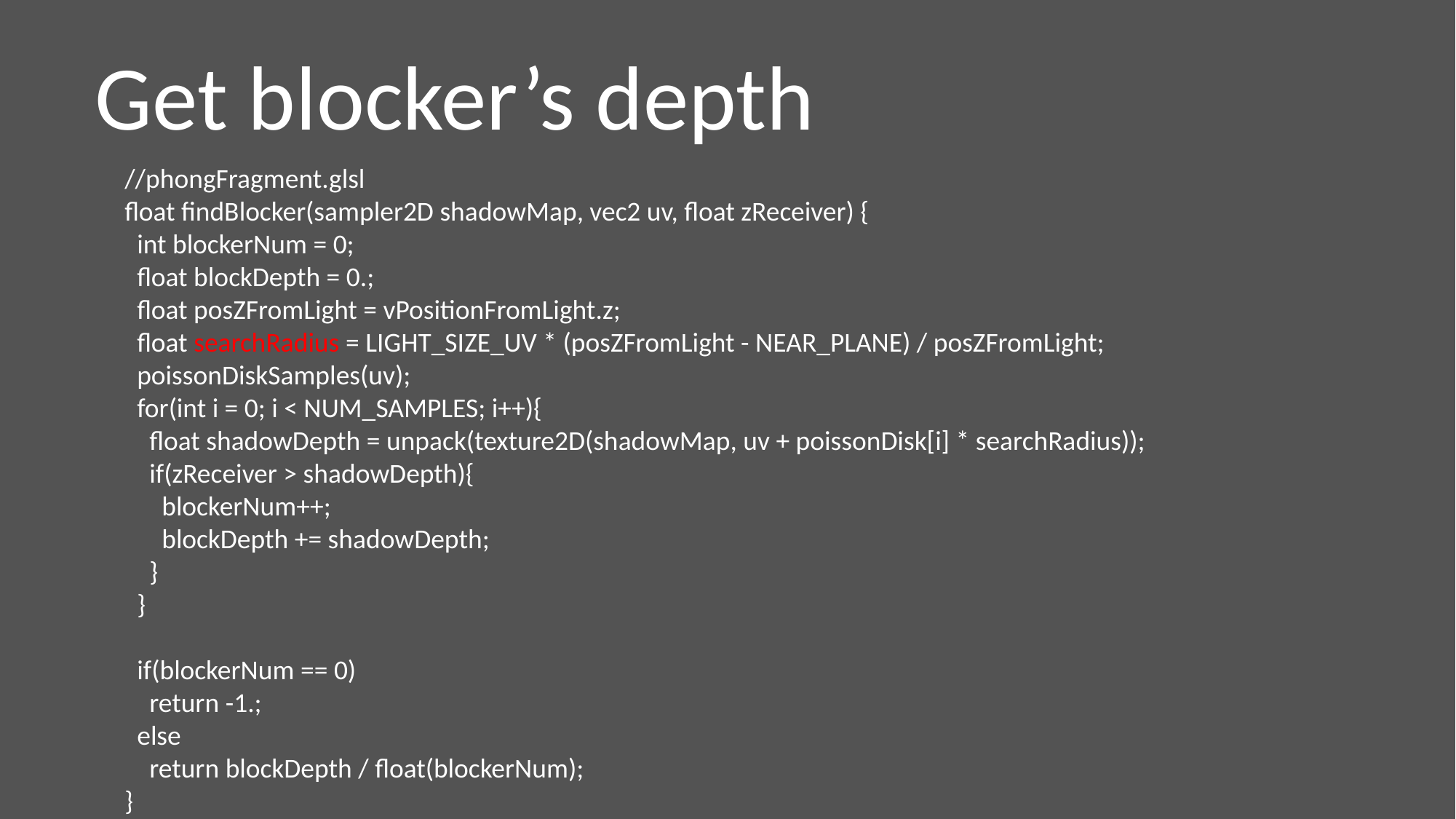

# Get blocker’s depth
//phongFragment.glsl
float findBlocker(sampler2D shadowMap, vec2 uv, float zReceiver) {
  int blockerNum = 0;
  float blockDepth = 0.;
  float posZFromLight = vPositionFromLight.z;
  float searchRadius = LIGHT_SIZE_UV * (posZFromLight - NEAR_PLANE) / posZFromLight;
  poissonDiskSamples(uv);
  for(int i = 0; i < NUM_SAMPLES; i++){
    float shadowDepth = unpack(texture2D(shadowMap, uv + poissonDisk[i] * searchRadius));
    if(zReceiver > shadowDepth){
      blockerNum++;
      blockDepth += shadowDepth;
    }
  }

  if(blockerNum == 0)
    return -1.;
  else
    return blockDepth / float(blockerNum);
}